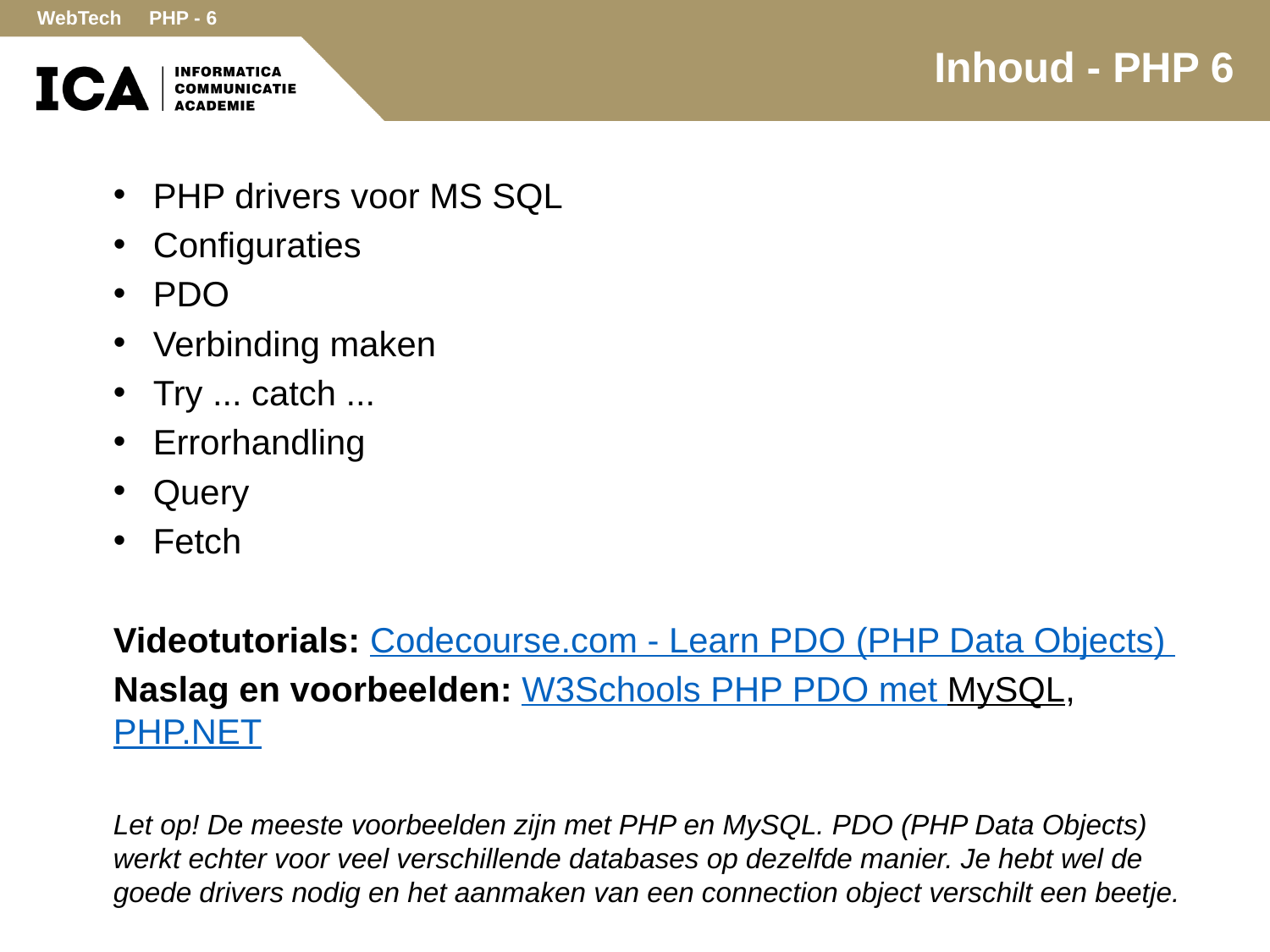

# Inhoud - PHP 6
PHP drivers voor MS SQL
Configuraties
PDO
Verbinding maken
Try ... catch ...
Errorhandling
Query
Fetch

Videotutorials: Codecourse.com - Learn PDO (PHP Data Objects)
Naslag en voorbeelden: W3Schools PHP PDO met MySQL, PHP.NET

Let op! De meeste voorbeelden zijn met PHP en MySQL. PDO (PHP Data Objects) werkt echter voor veel verschillende databases op dezelfde manier. Je hebt wel de goede drivers nodig en het aanmaken van een connection object verschilt een beetje.